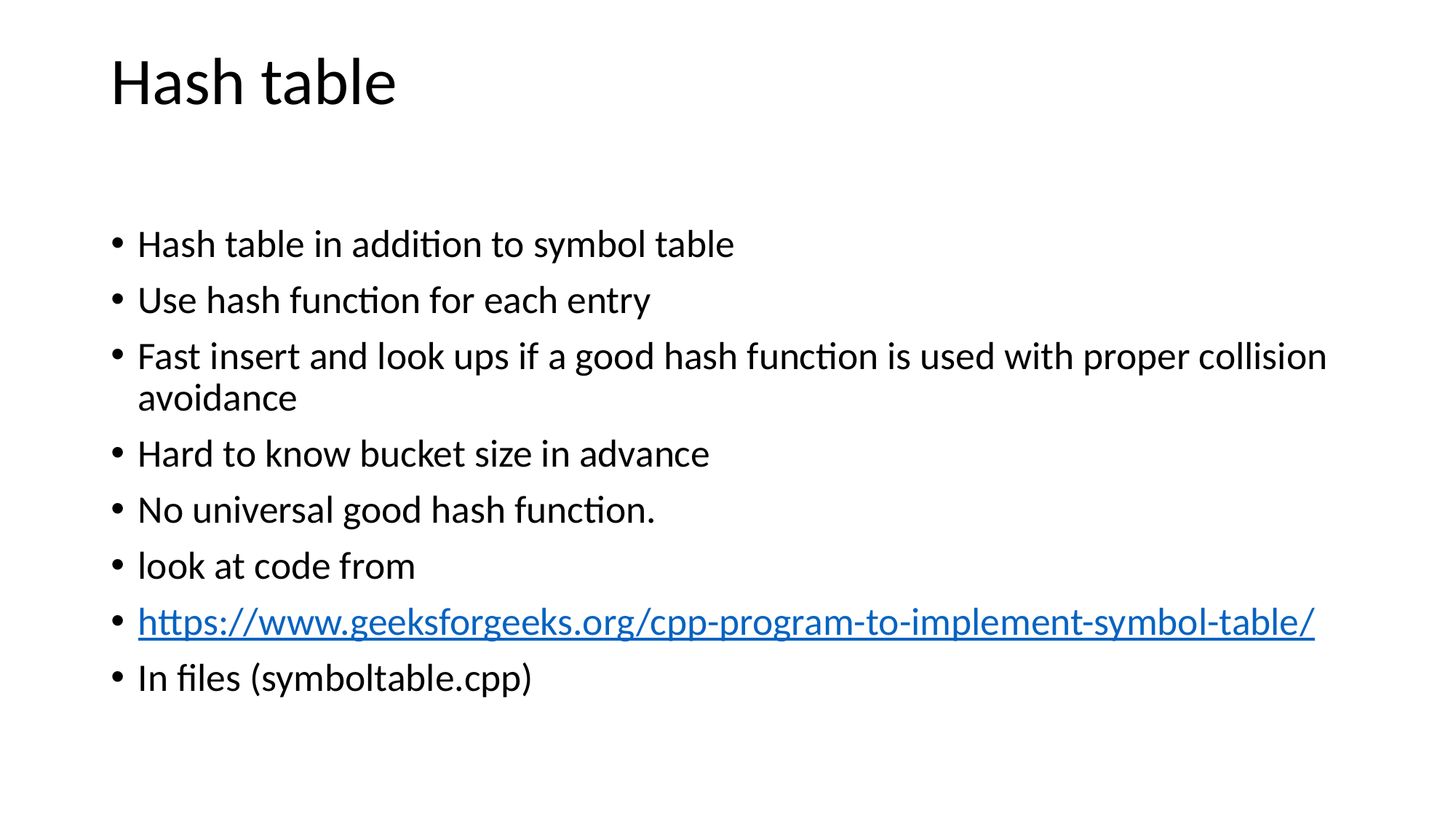

# Hash table
Hash table in addition to symbol table
Use hash function for each entry
Fast insert and look ups if a good hash function is used with proper collision avoidance
Hard to know bucket size in advance
No universal good hash function.
look at code from
https://www.geeksforgeeks.org/cpp-program-to-implement-symbol-table/
In files (symboltable.cpp)